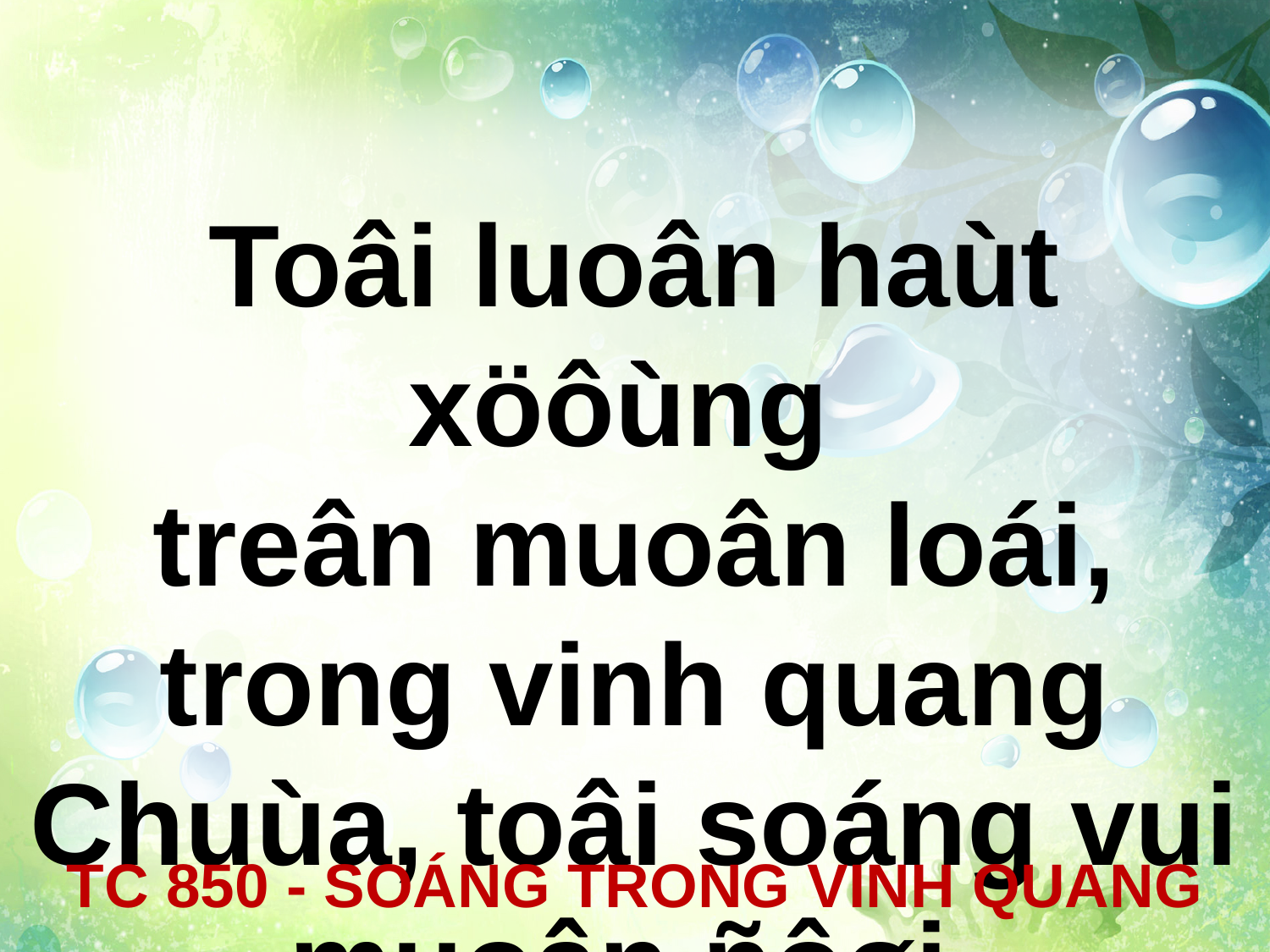

Toâi luoân haùt xöôùng
treân muoân loái, trong vinh quang Chuùa, toâi soáng vui muoân ñôøi.
TC 850 - SOÁNG TRONG VINH QUANG